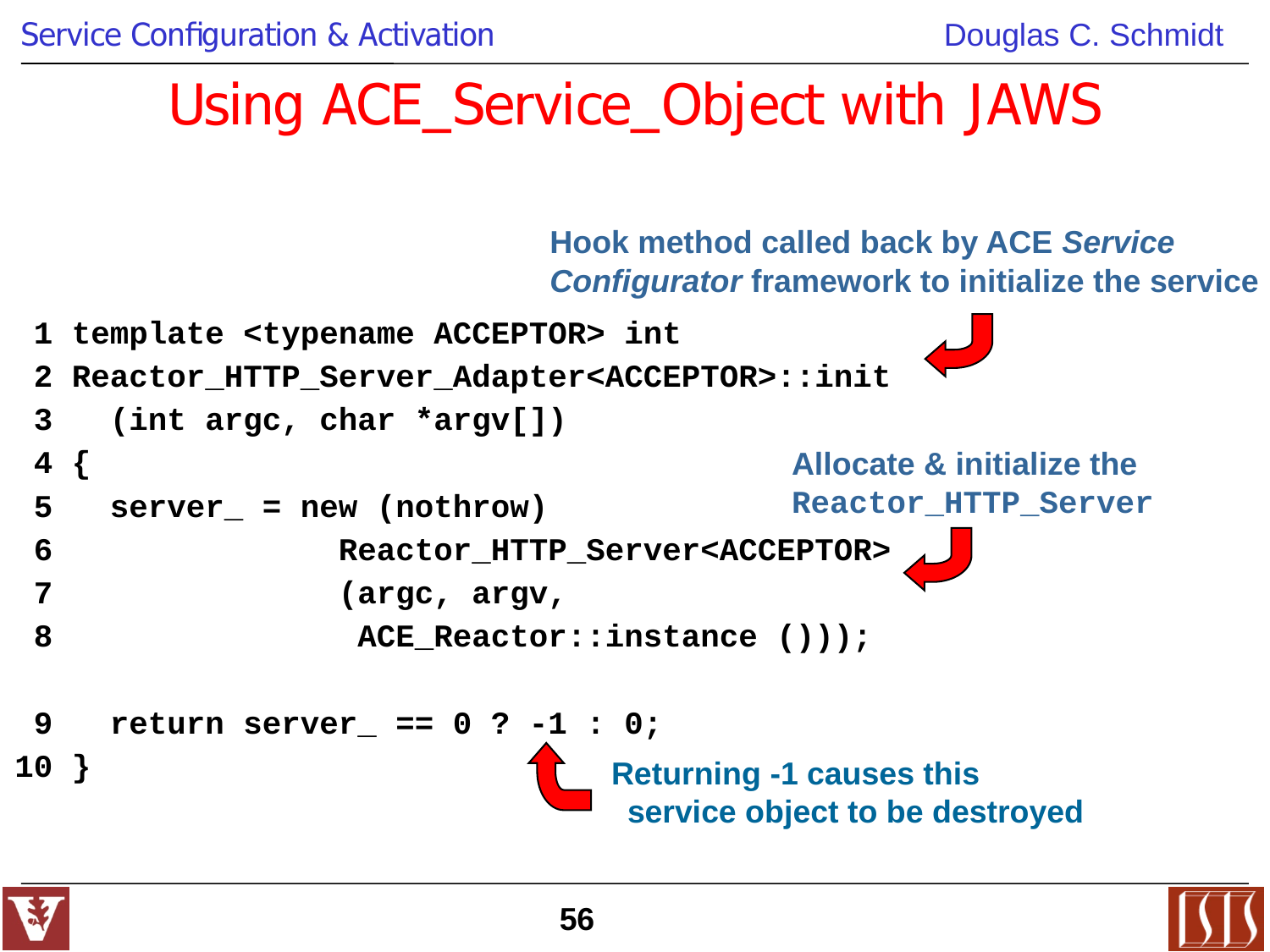

# Using ACE_Service_Object with JAWS
Hook method called back by ACE Service Configurator framework to initialize the service
 1 template <typename ACCEPTOR> int
 2 Reactor_HTTP_Server_Adapter<ACCEPTOR>::init
 3   (int argc, char *argv[])
 4 {
 5   server_ = new (nothrow)
 6               Reactor_HTTP_Server<ACCEPTOR>
 7               (argc, argv,
 8                ACE_Reactor::instance ()));

 9   return server_ == 0 ? -1 : 0;
10 }

Allocate & initialize the
Reactor_HTTP_Server

Returning -1 causes this service object to be destroyed